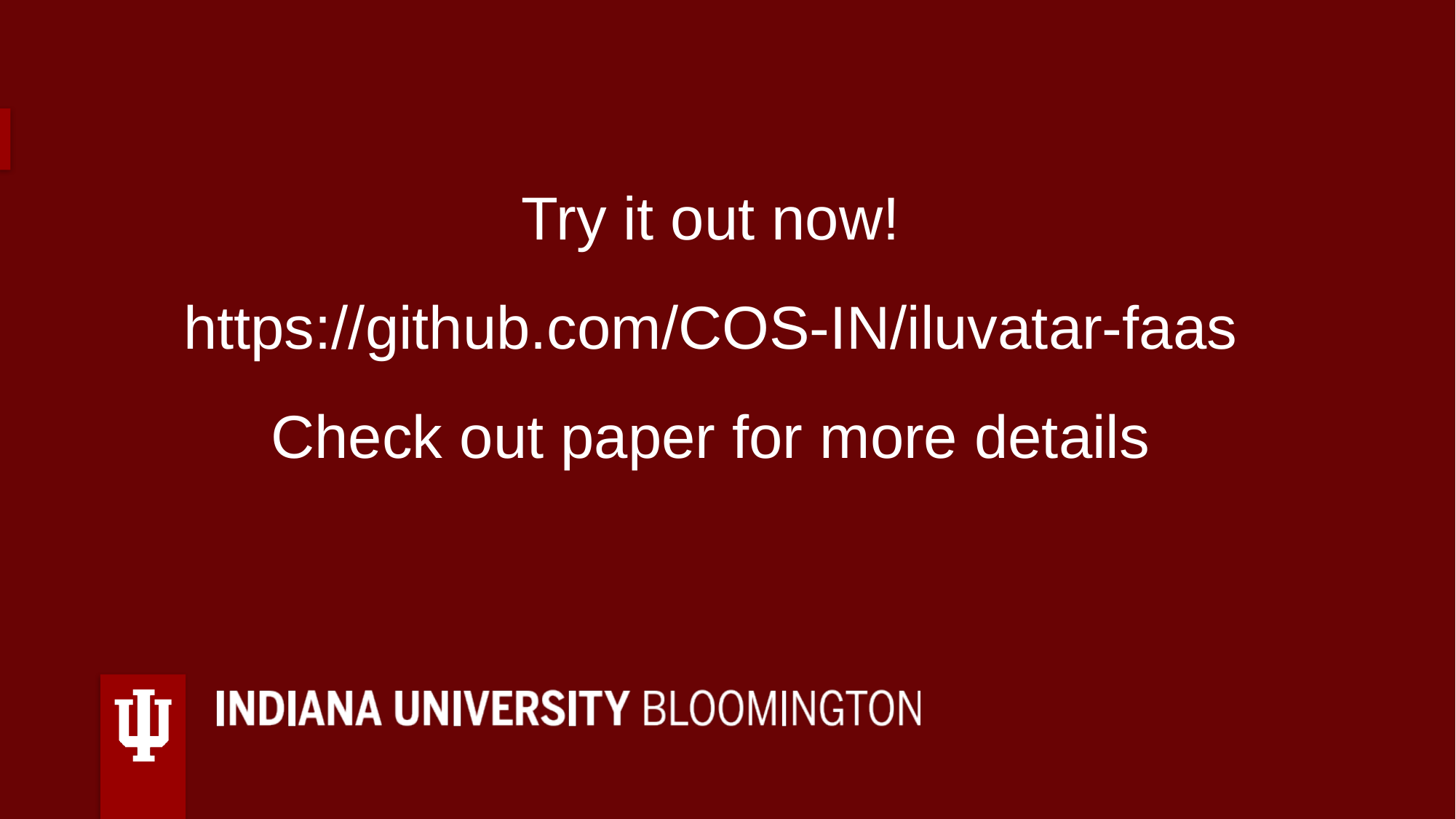

Try it out now!
https://github.com/COS-IN/iluvatar-faas
Check out paper for more details